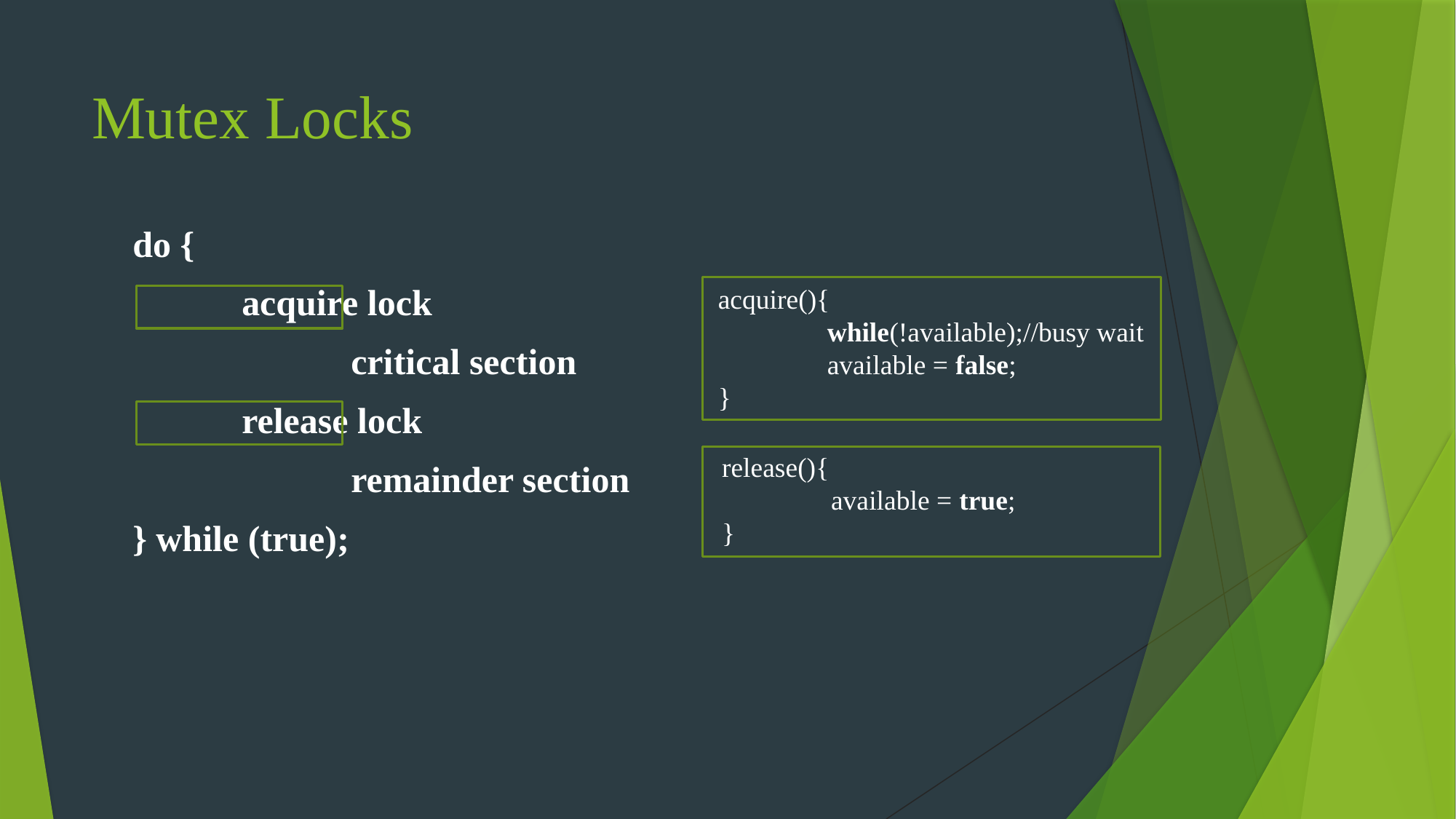

# Mutex Locks
	do {
		acquire lock
			critical section
		release lock
			remainder section
	} while (true);
acquire(){
	while(!available);//busy wait
	available = false;
}

release(){
	available = true;
}